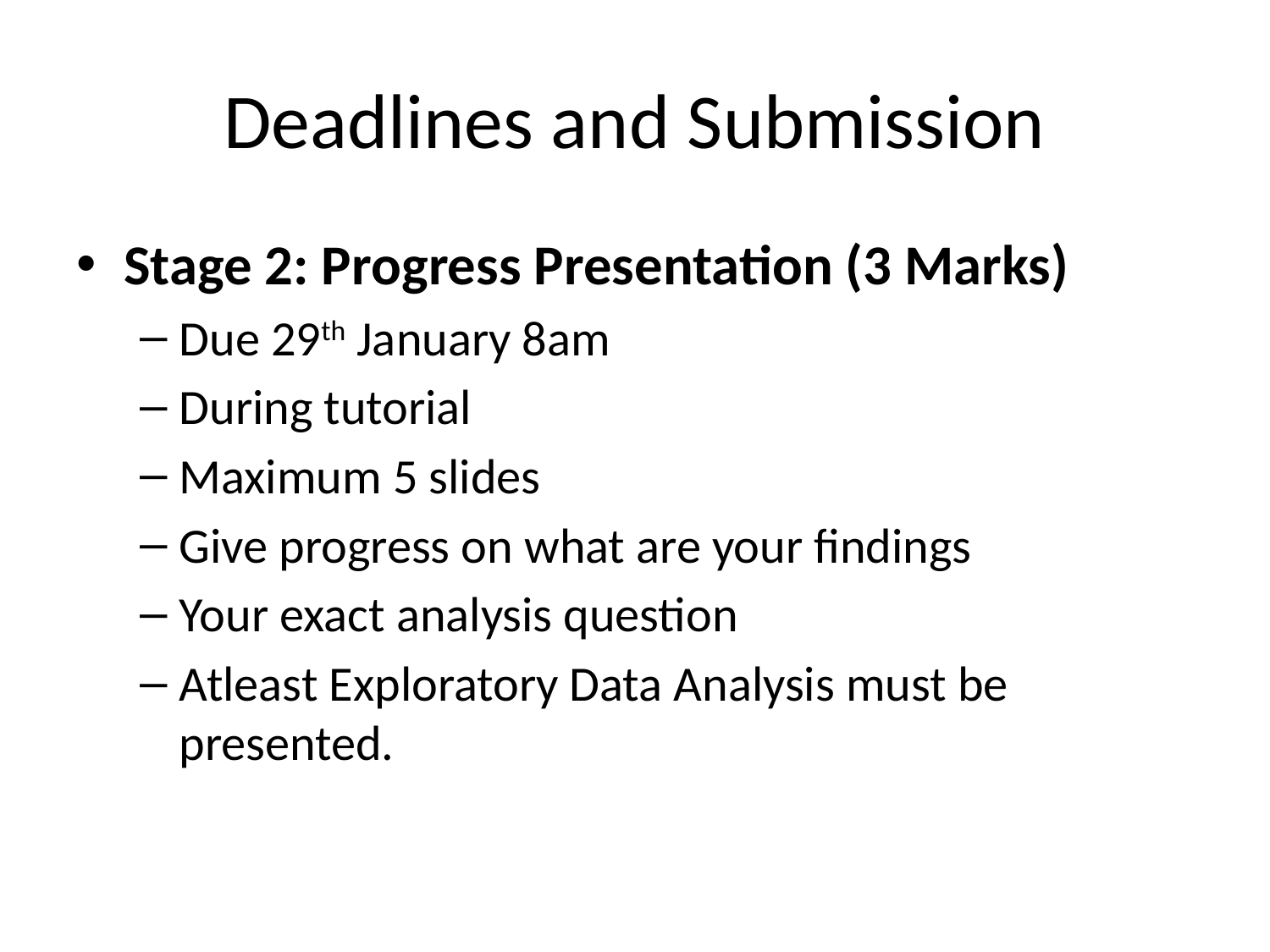

# Deadlines and Submission
Stage 2: Progress Presentation (3 Marks)
Due 29th January 8am
During tutorial
Maximum 5 slides
Give progress on what are your findings
Your exact analysis question
Atleast Exploratory Data Analysis must be presented.